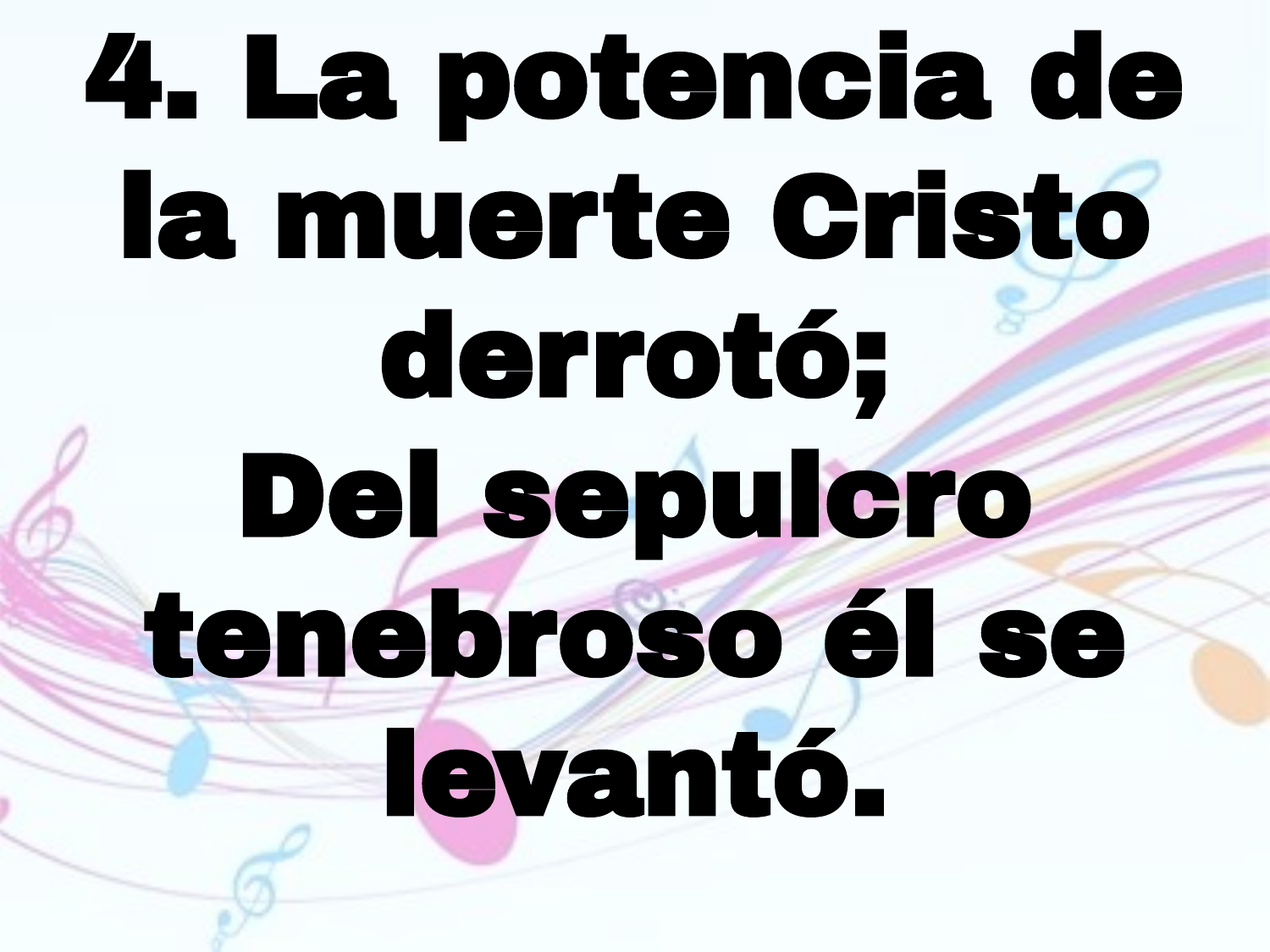

4. La potencia de la muerte Cristo
derrotó;
Del sepulcro tenebroso él se levantó.